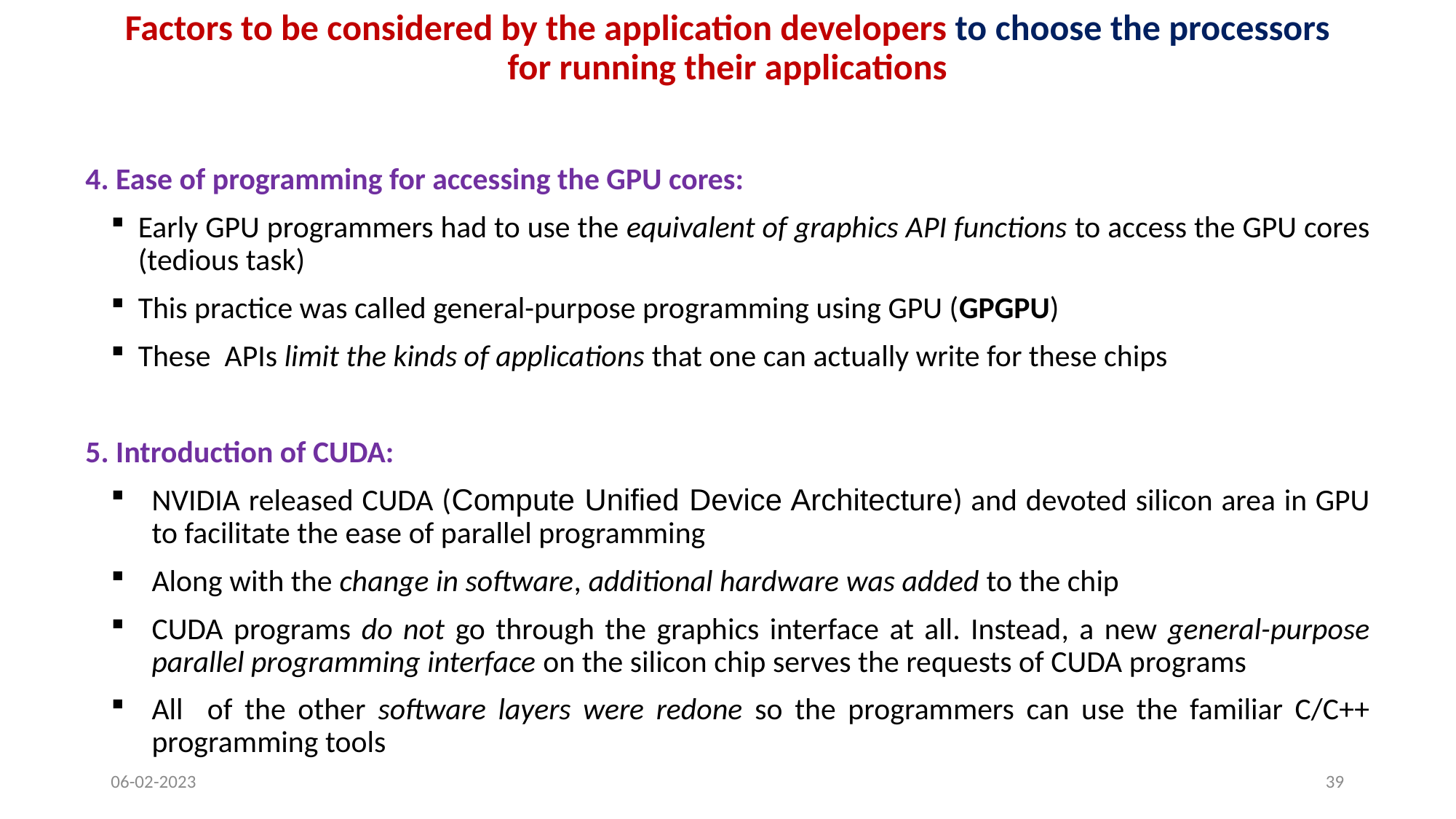

Factors to be considered by the application developers to choose the processors for running their applications
#
4. Ease of programming for accessing the GPU cores:
Early GPU programmers had to use the equivalent of graphics API functions to access the GPU cores (tedious task)
This practice was called general-purpose programming using GPU (GPGPU)
These  APIs limit the kinds of applications that one can actually write for these chips

5. Introduction of CUDA:
NVIDIA released CUDA (Compute Unified Device Architecture) and devoted silicon area in GPU to facilitate the ease of parallel programming
Along with the change in software, additional hardware was added to the chip
CUDA programs do not go through the graphics interface at all. Instead, a new general-purpose parallel programming interface on the silicon chip serves the requests of CUDA programs
All  of the other software layers were redone so the programmers can use the familiar C/C++ programming tools

06-02-2023
39